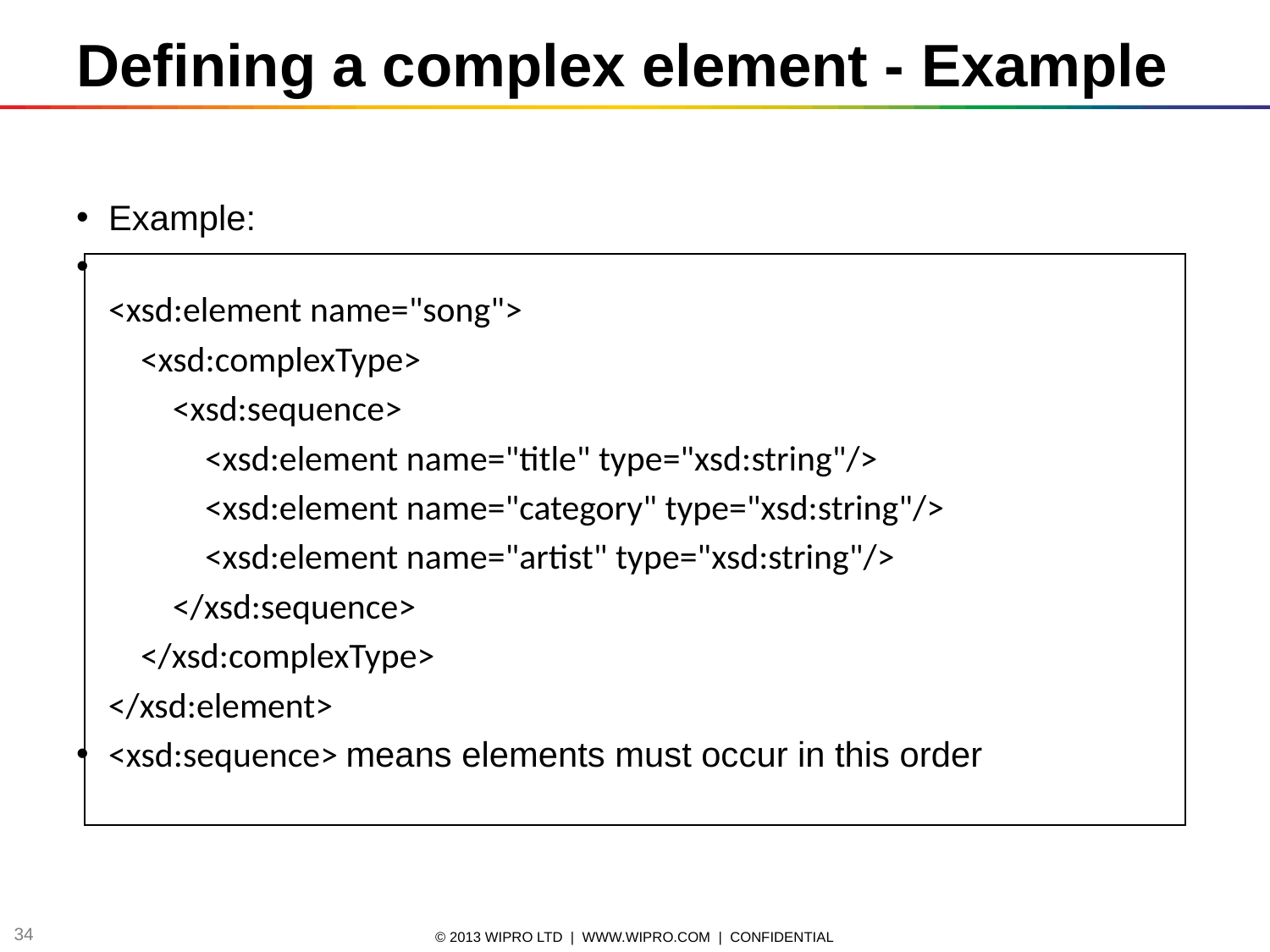

Defining a complex element - Example
Example:
<xsd:element name="song">
        <xsd:complexType>
            <xsd:sequence>
                <xsd:element name="title" type="xsd:string"/>
                <xsd:element name="category" type="xsd:string"/>
                <xsd:element name="artist" type="xsd:string"/>
            </xsd:sequence>
        </xsd:complexType>
    </xsd:element>
<xsd:sequence> means elements must occur in this order